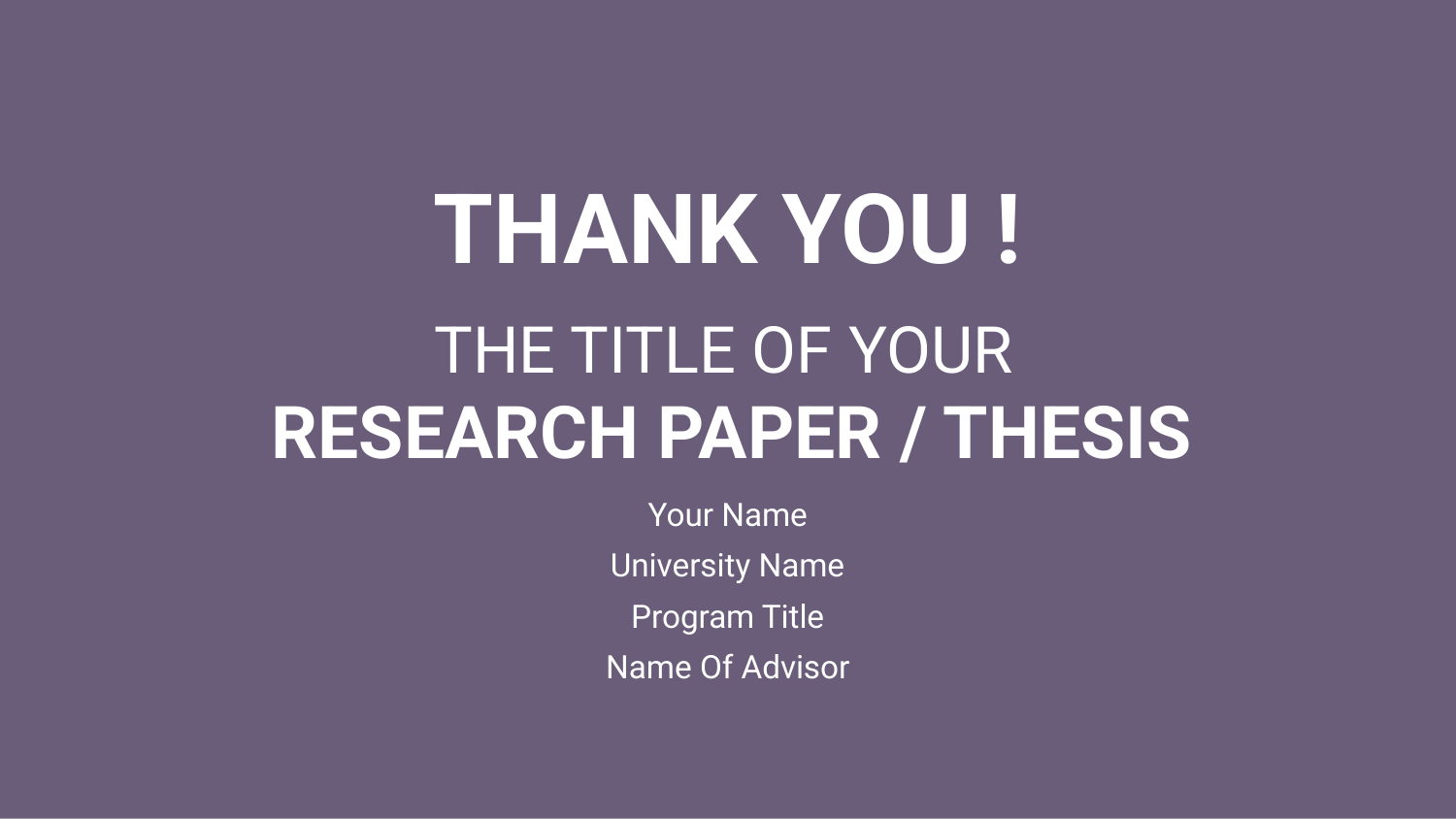

THANK YOU !
THE TITLE OF YOUR
RESEARCH PAPER / THESIS
Your Name
University Name
Program Title
Name Of Advisor